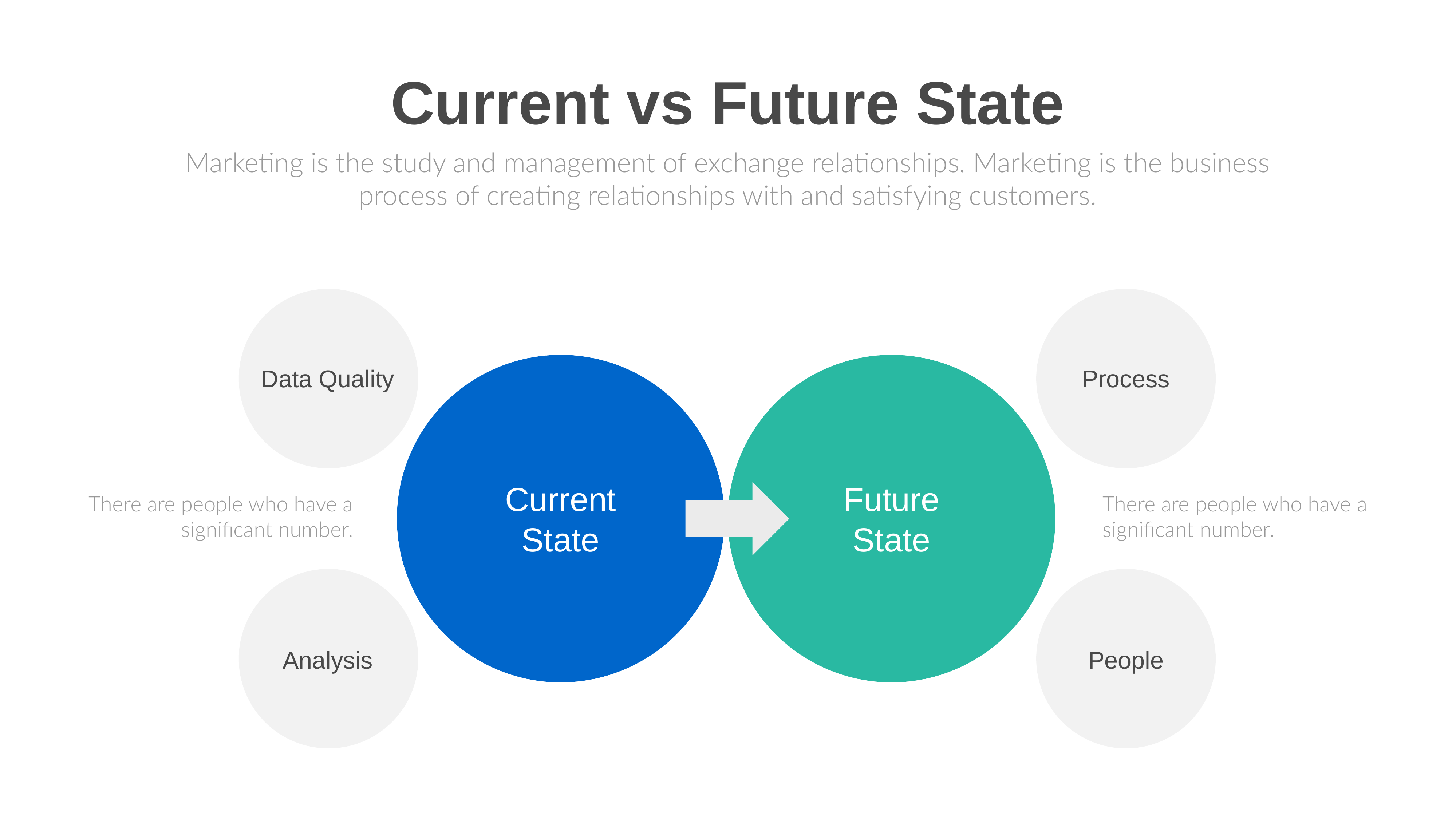

Current vs Future State
Marketing is the study and management of exchange relationships. Marketing is the business process of creating relationships with and satisfying customers.

Data Quality
Process
Current State
Future State

There are people who have a significant number.
There are people who have a significant number.

Analysis
People